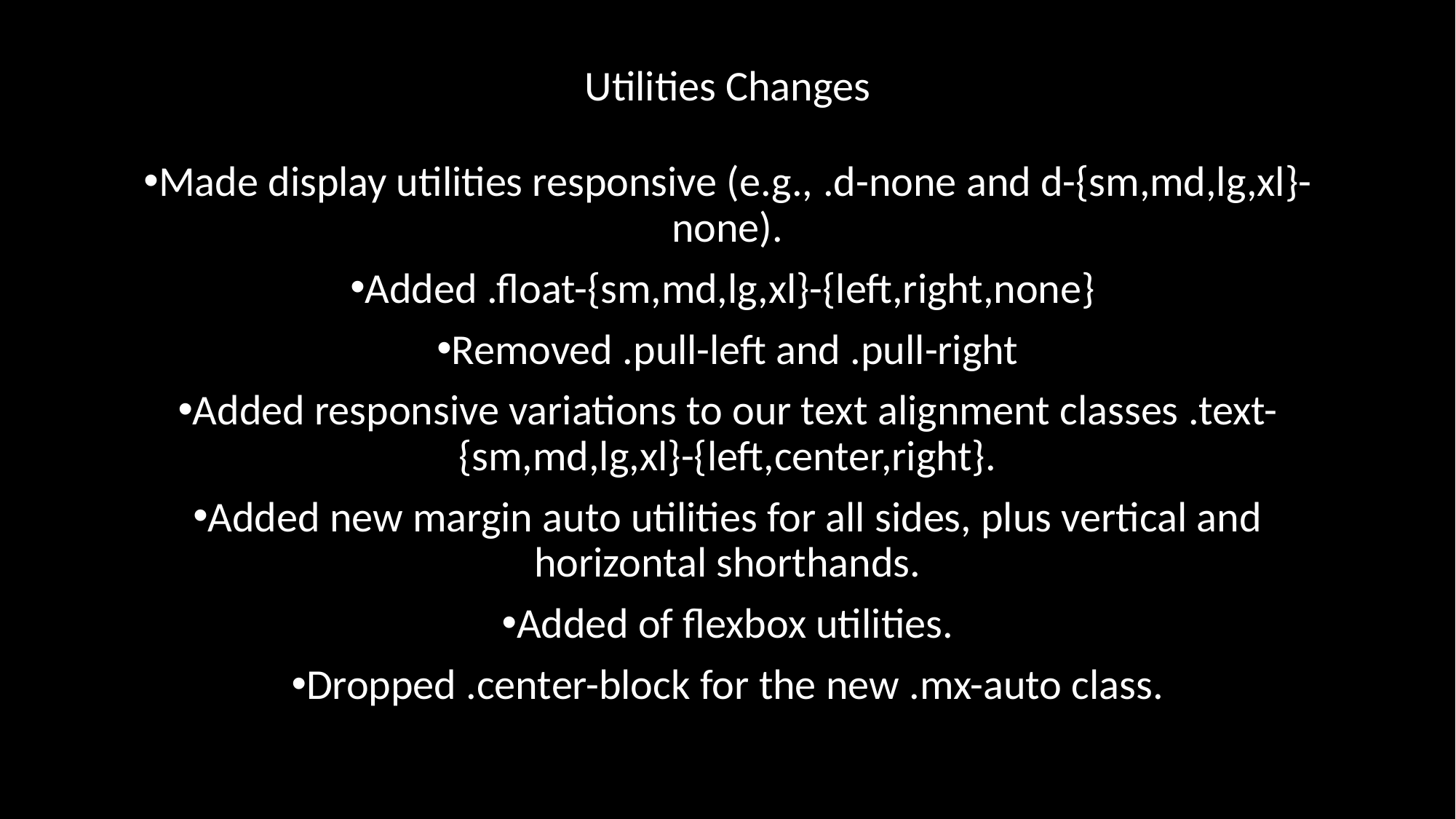

# Utilities Changes
Made display utilities responsive (e.g., .d-none and d-{sm,md,lg,xl}-none).
Added .float-{sm,md,lg,xl}-{left,right,none}
Removed .pull-left and .pull-right
Added responsive variations to our text alignment classes .text-{sm,md,lg,xl}-{left,center,right}.
Added new margin auto utilities for all sides, plus vertical and horizontal shorthands.
Added of flexbox utilities.
Dropped .center-block for the new .mx-auto class.